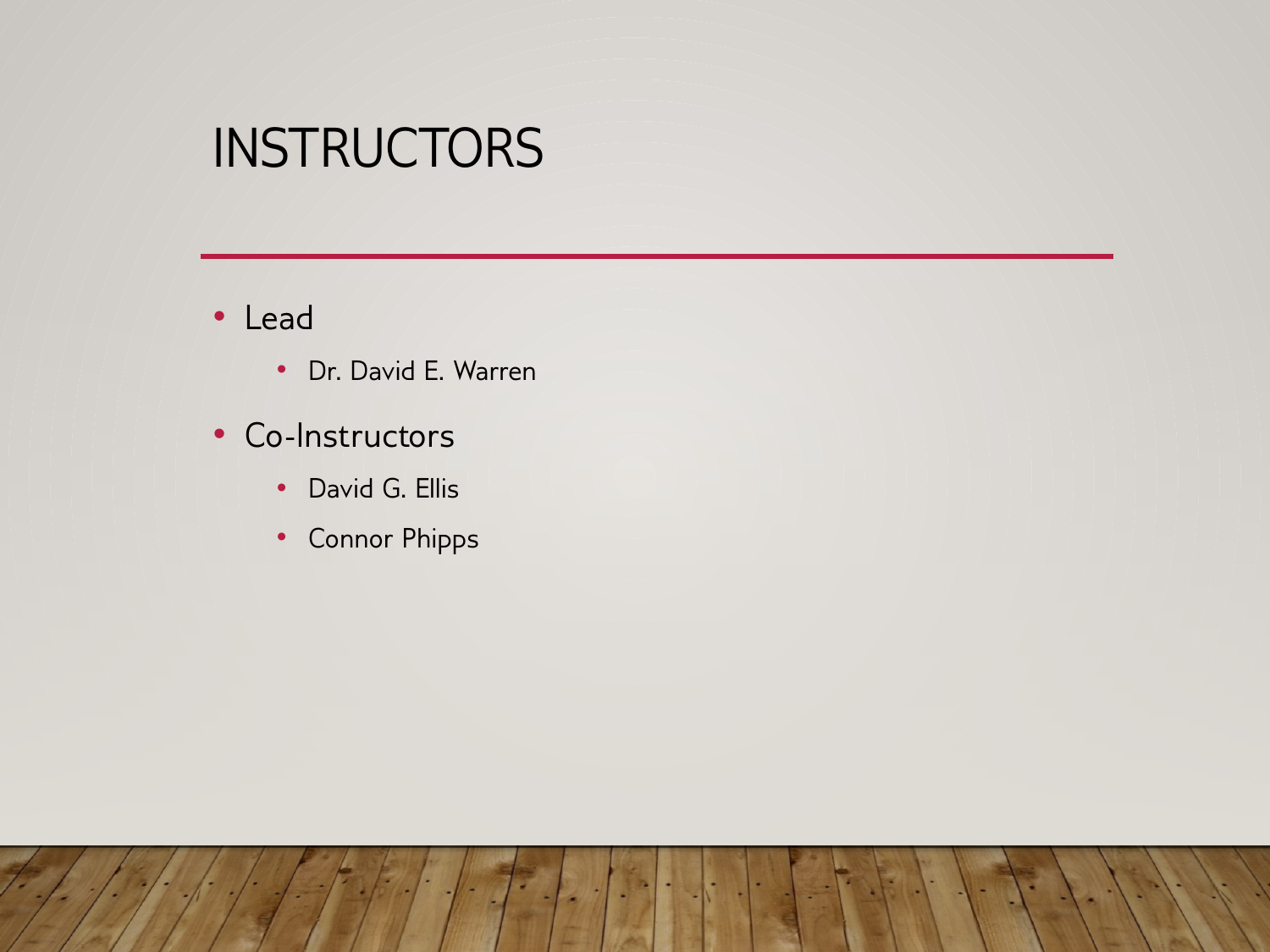

# Instructors
Lead
Dr. David E. Warren
Co-Instructors
David G. Ellis
Connor Phipps